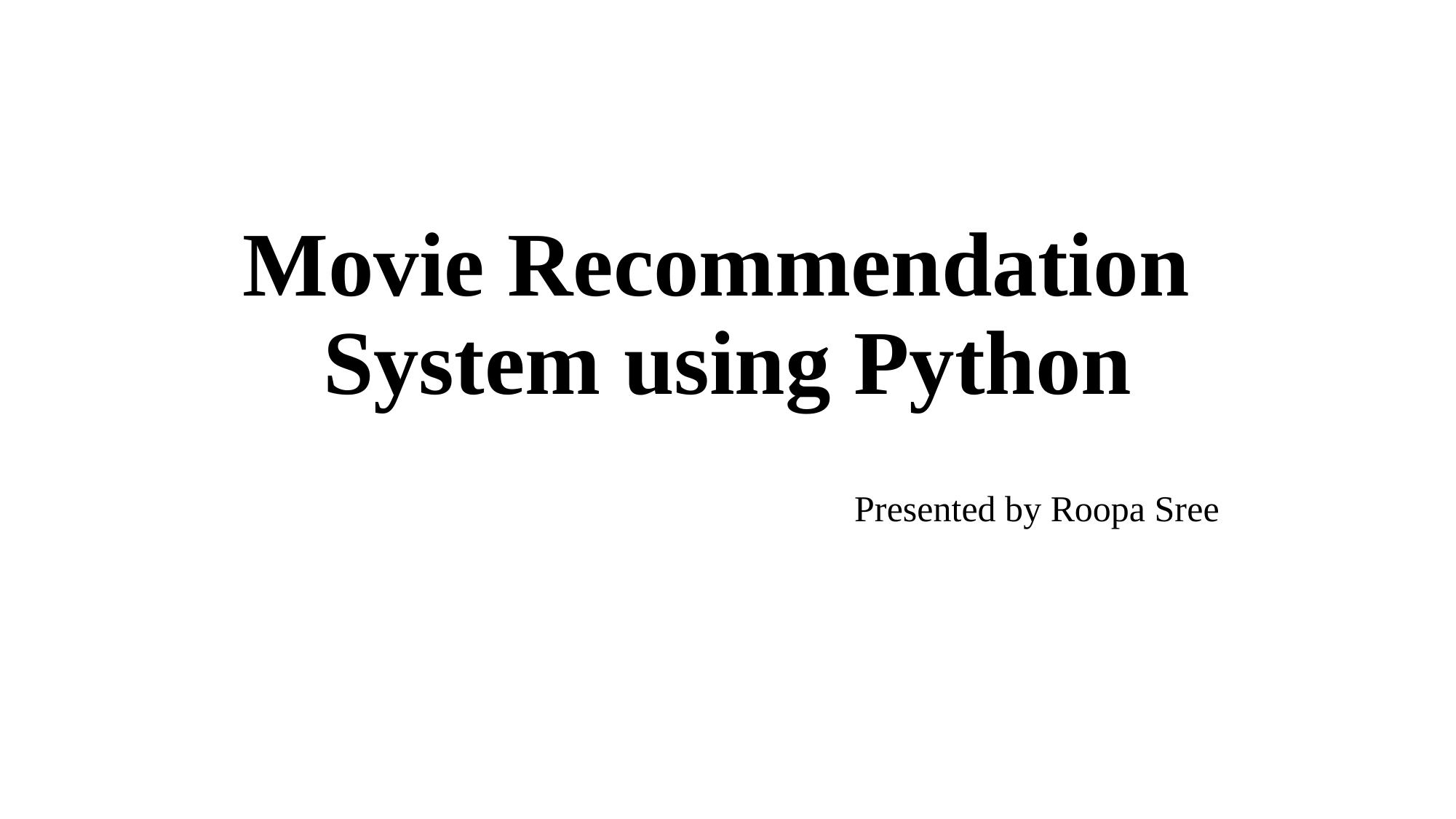

# Movie Recommendation  System using Python

                                                                    Presented by Roopa Sree